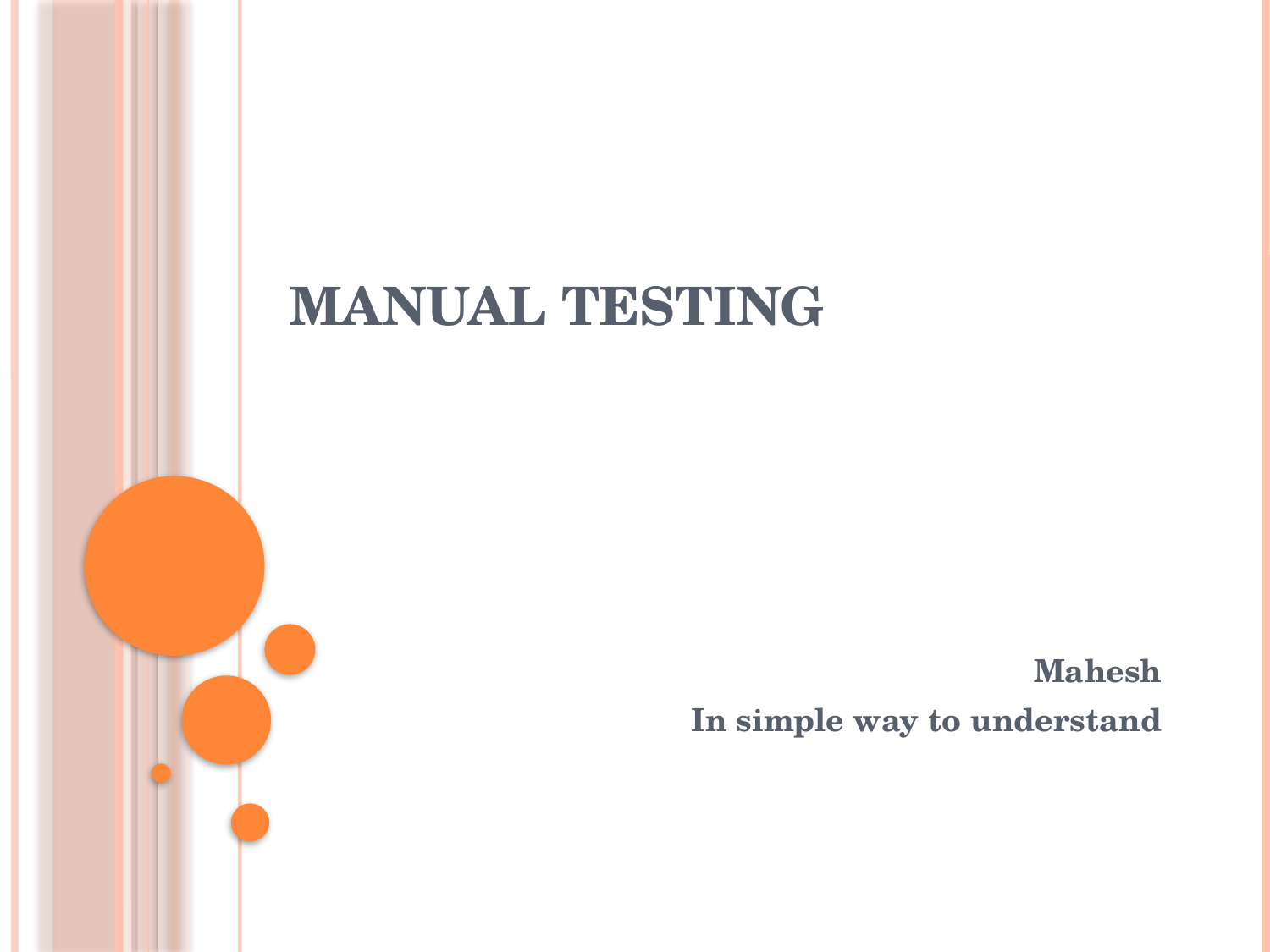

# Manual testing
Mahesh
In simple way to understand